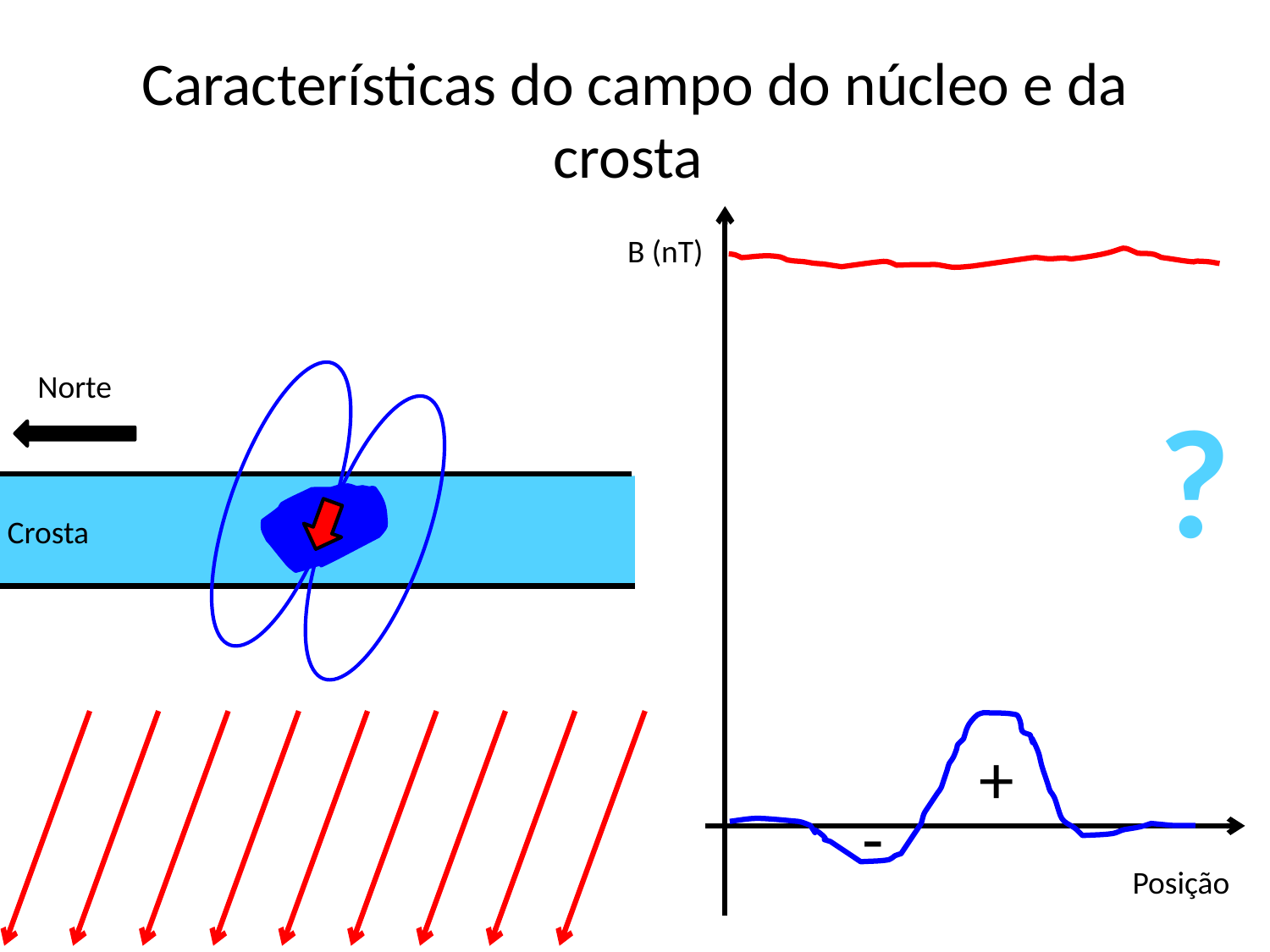

# Características do campo do núcleo e da crosta

B (nT)

Norte

?

Crosta

+
-
Posição